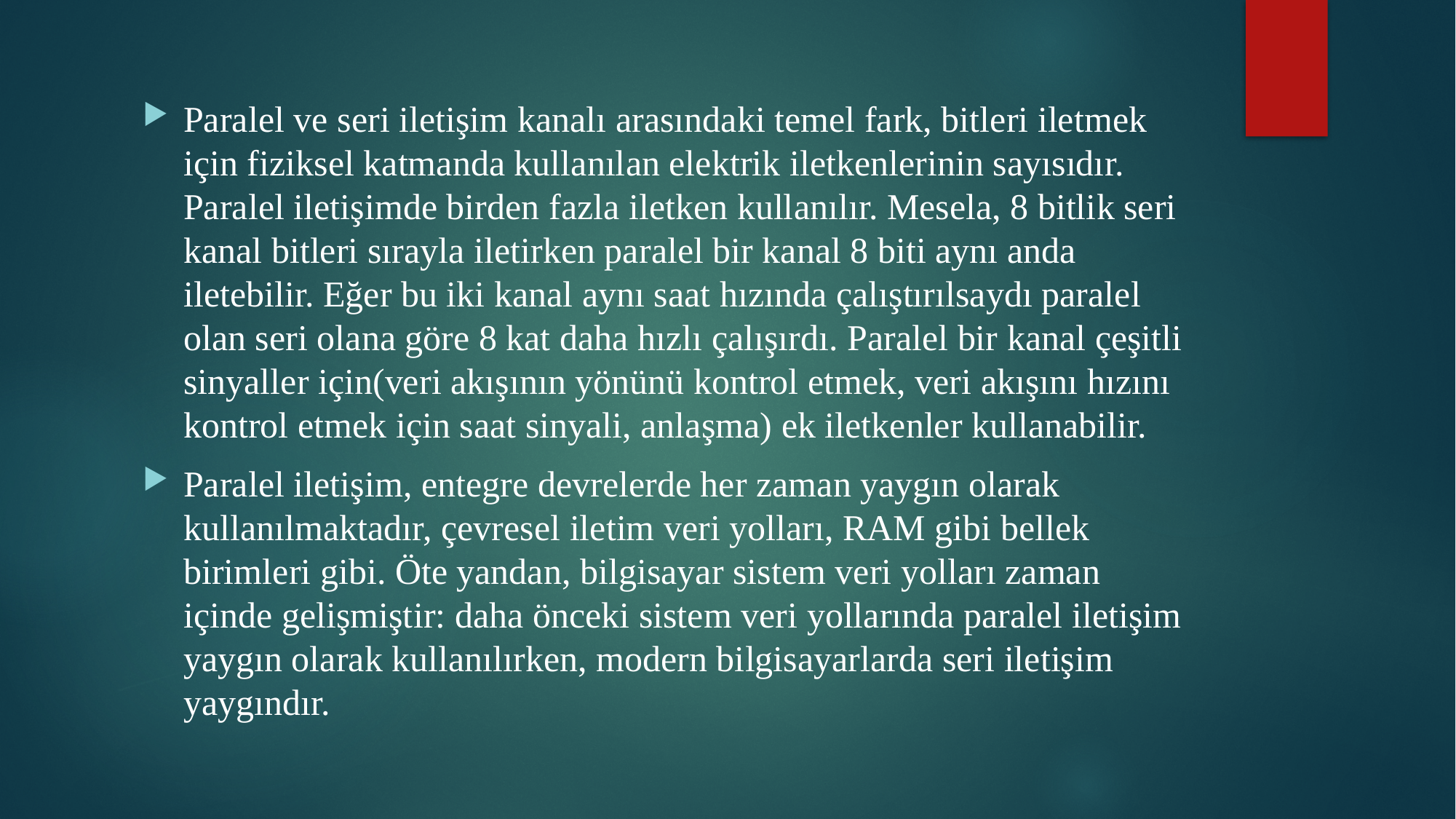

Paralel ve seri iletişim kanalı arasındaki temel fark, bitleri iletmek için fiziksel katmanda kullanılan elektrik iletkenlerinin sayısıdır. Paralel iletişimde birden fazla iletken kullanılır. Mesela, 8 bitlik seri kanal bitleri sırayla iletirken paralel bir kanal 8 biti aynı anda iletebilir. Eğer bu iki kanal aynı saat hızında çalıştırılsaydı paralel olan seri olana göre 8 kat daha hızlı çalışırdı. Paralel bir kanal çeşitli sinyaller için(veri akışının yönünü kontrol etmek, veri akışını hızını kontrol etmek için saat sinyali, anlaşma) ek iletkenler kullanabilir.
Paralel iletişim, entegre devrelerde her zaman yaygın olarak kullanılmaktadır, çevresel iletim veri yolları, RAM gibi bellek birimleri gibi. Öte yandan, bilgisayar sistem veri yolları zaman içinde gelişmiştir: daha önceki sistem veri yollarında paralel iletişim yaygın olarak kullanılırken, modern bilgisayarlarda seri iletişim yaygındır.